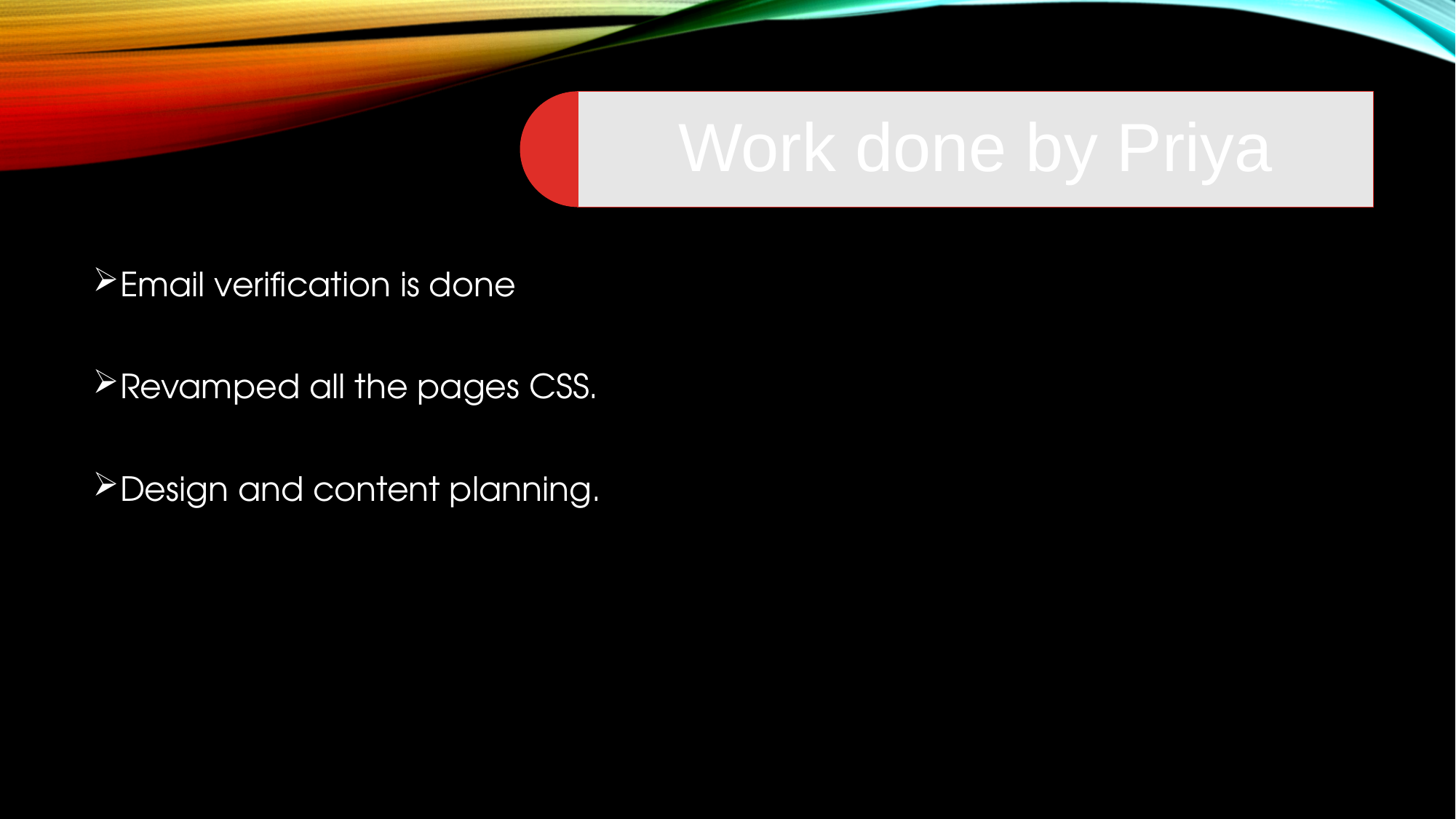

Work done by Priya
Email verification is done

Revamped all the pages CSS.

Design and content planning.